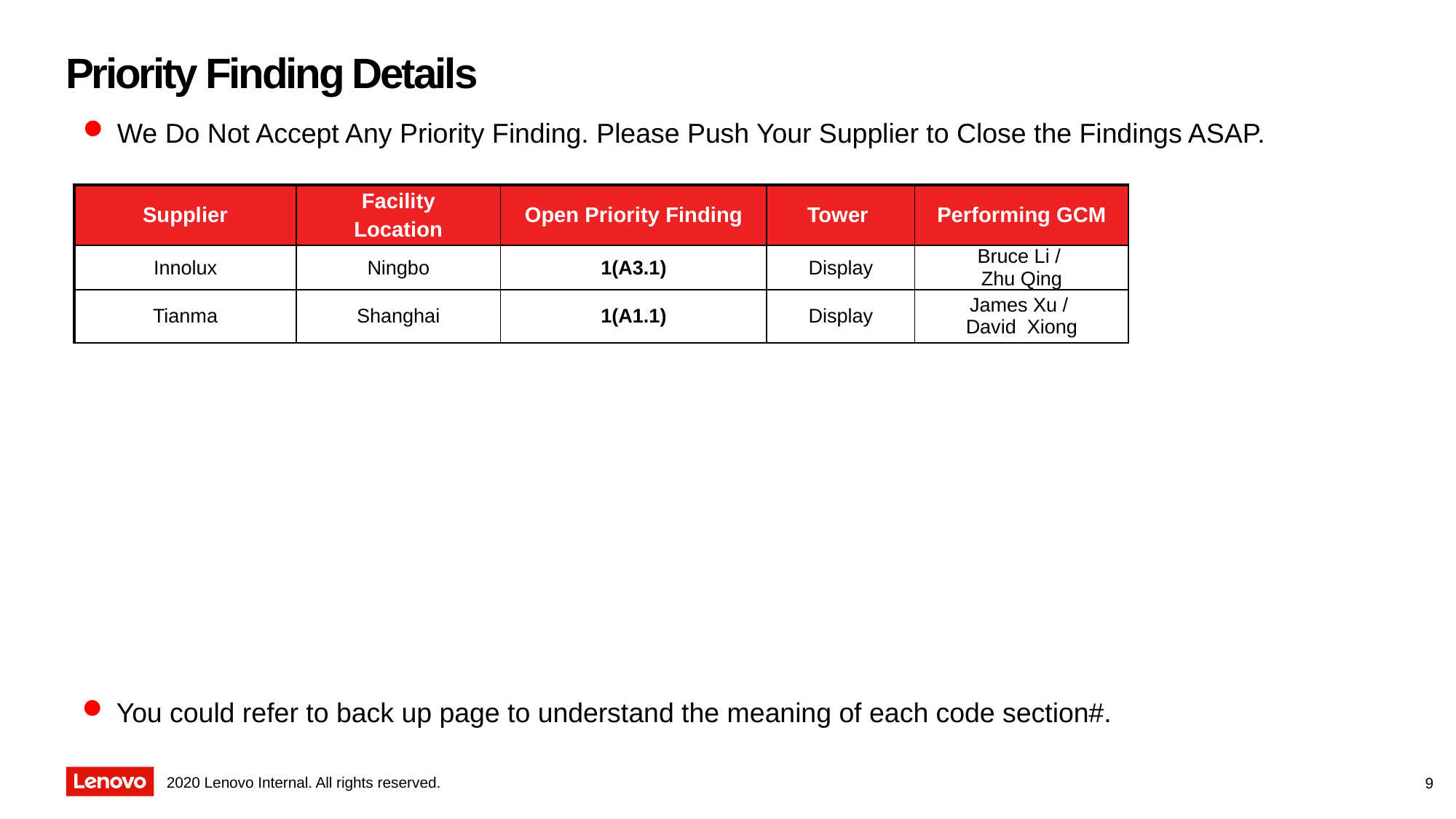

# Priority Finding Details
We Do Not Accept Any Priority Finding. Please Push Your Supplier to Close the Findings ASAP.

| Supplier | Facility Location | Open Priority Finding | Tower | Performing GCM |
| --- | --- | --- | --- | --- |
| Innolux | Ningbo | 1(A3.1) | Display | Bruce Li / Zhu Qing |
| Tianma | Shanghai | 1(A1.1) | Display | James Xu / David Xiong |
You could refer to back up page to understand the meaning of each code section#.
9